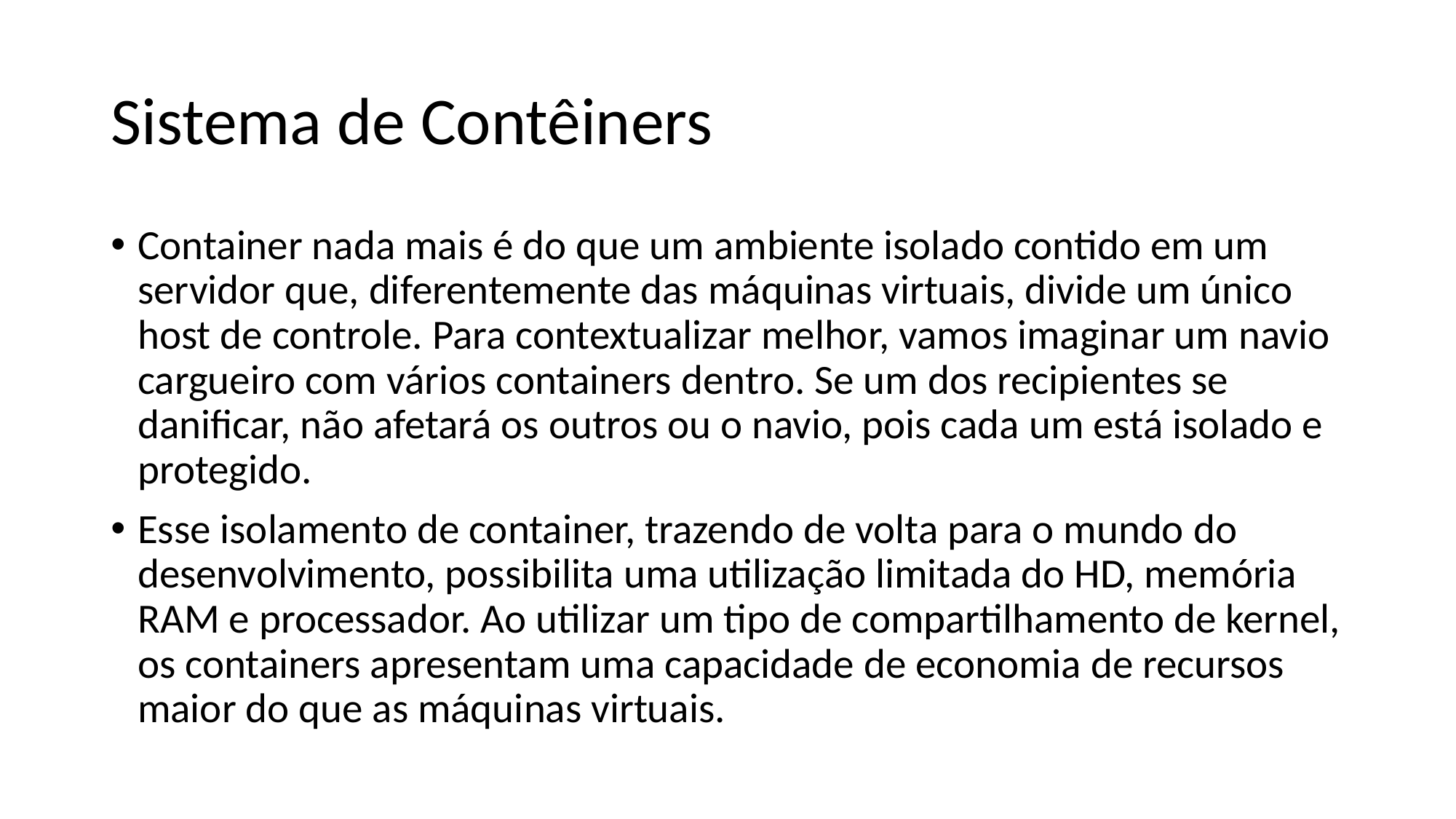

# Sistema de Contêiners
Container nada mais é do que um ambiente isolado contido em um servidor que, diferentemente das máquinas virtuais, divide um único host de controle. Para contextualizar melhor, vamos imaginar um navio cargueiro com vários containers dentro. Se um dos recipientes se danificar, não afetará os outros ou o navio, pois cada um está isolado e protegido.
Esse isolamento de container, trazendo de volta para o mundo do desenvolvimento, possibilita uma utilização limitada do HD, memória RAM e processador. Ao utilizar um tipo de compartilhamento de kernel, os containers apresentam uma capacidade de economia de recursos maior do que as máquinas virtuais.